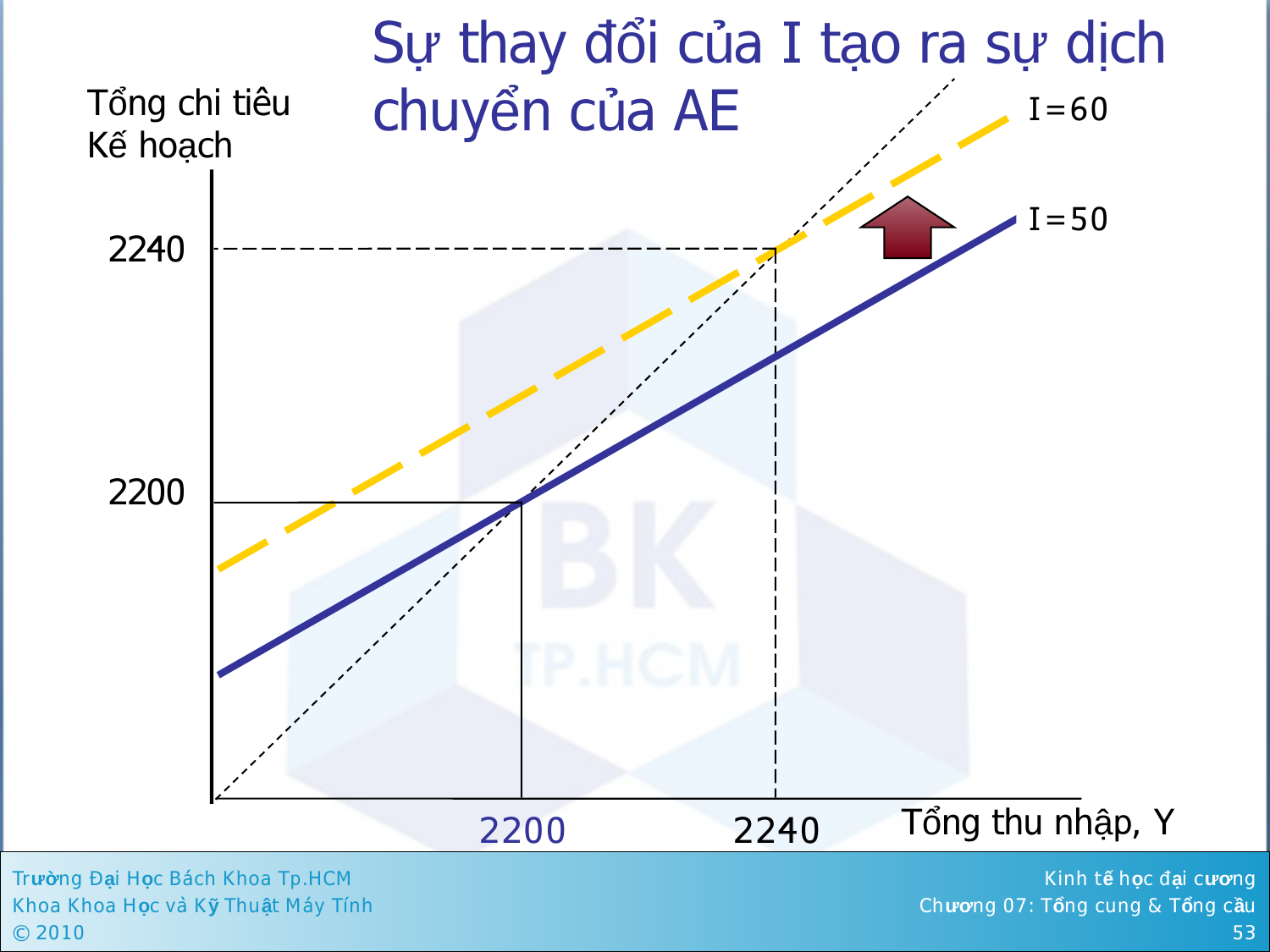

Sự thay đổi của I tạo ra sự dịch chuyển của AE
Tổng chi tiêu
Kế hoạch

I=60

I=50

2240

2200

Tổng thu nhập, Y

2200
2240